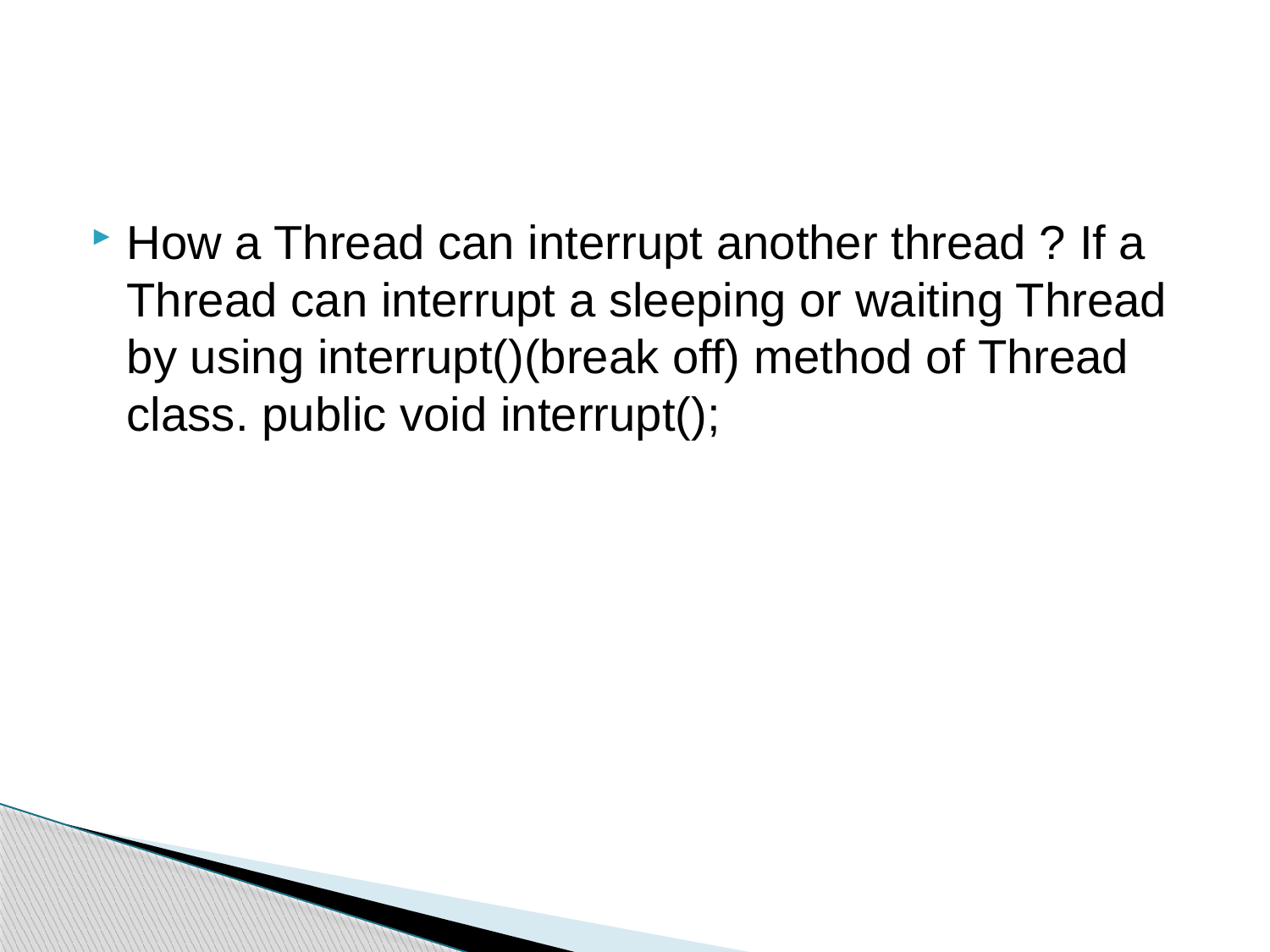

#
How a Thread can interrupt another thread ? If a Thread can interrupt a sleeping or waiting Thread by using interrupt()(break off) method of Thread class. public void interrupt();